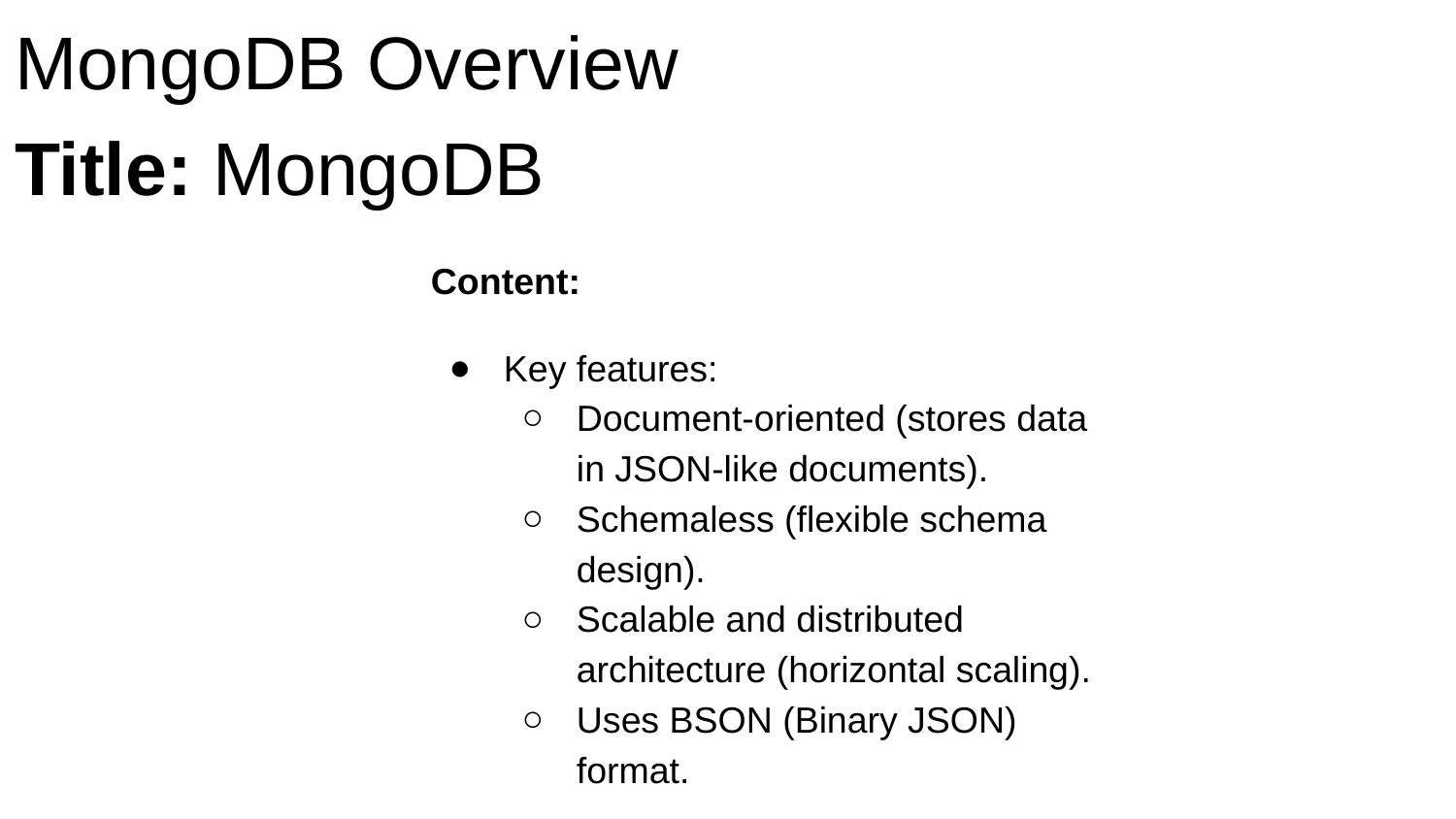

MongoDB Overview
Title: MongoDB
Content:
Key features:
Document-oriented (stores data in JSON-like documents).
Schemaless (flexible schema design).
Scalable and distributed architecture (horizontal scaling).
Uses BSON (Binary JSON) format.